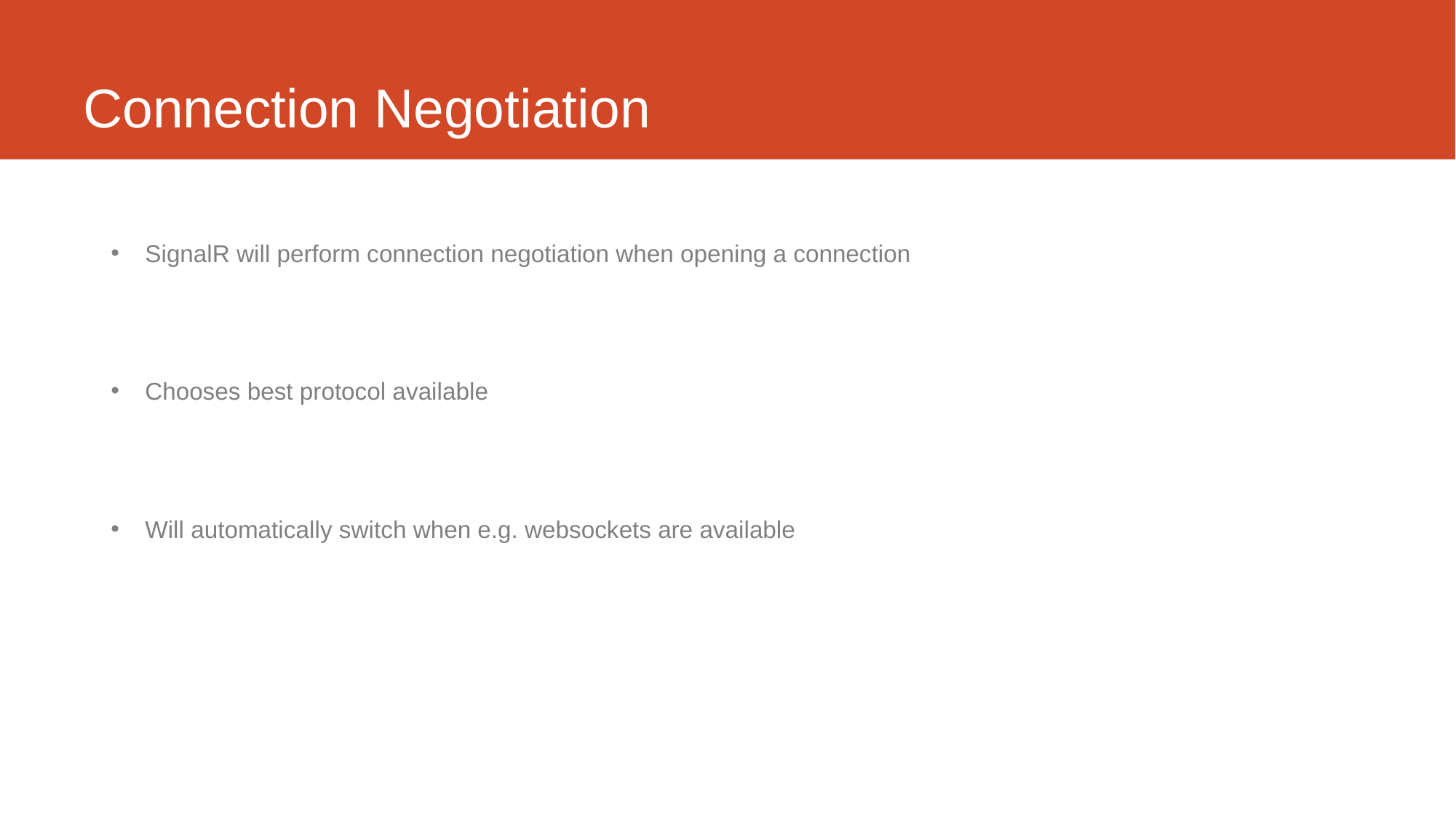

# Connection Negotiation
SignalR will perform connection negotiation when opening a connection

Chooses best protocol available

Will automatically switch when e.g. websockets are available